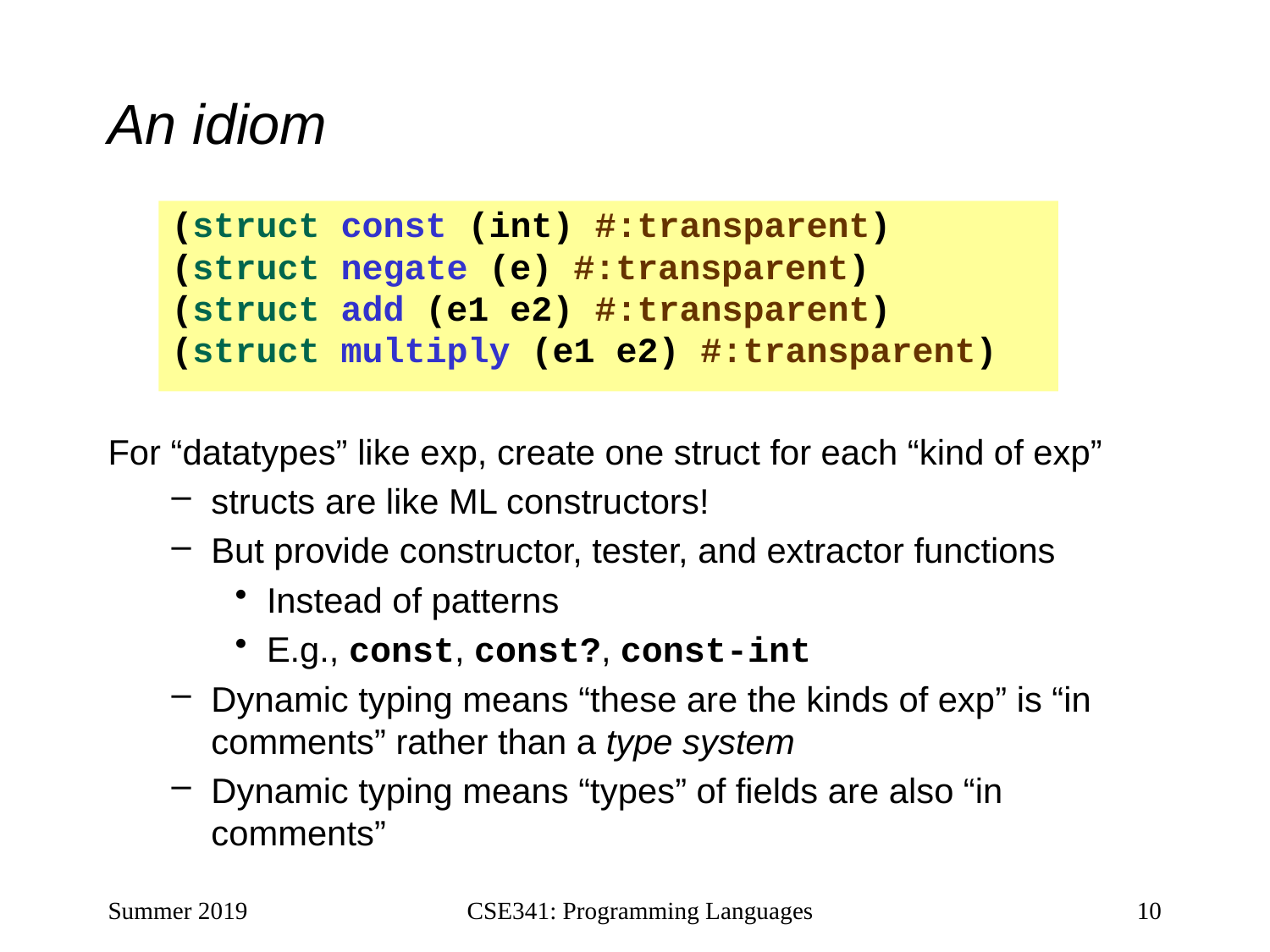

# An idiom
(struct const (int) #:transparent)
(struct negate (e) #:transparent)
(struct add (e1 e2) #:transparent)
(struct multiply (e1 e2) #:transparent)

For “datatypes” like exp, create one struct for each “kind of exp”
structs are like ML constructors!
But provide constructor, tester, and extractor functions
Instead of patterns
E.g., const, const?, const-int
Dynamic typing means “these are the kinds of exp” is “in comments” rather than a type system
Dynamic typing means “types” of fields are also “in comments”
Summer 2019
CSE341: Programming Languages
10